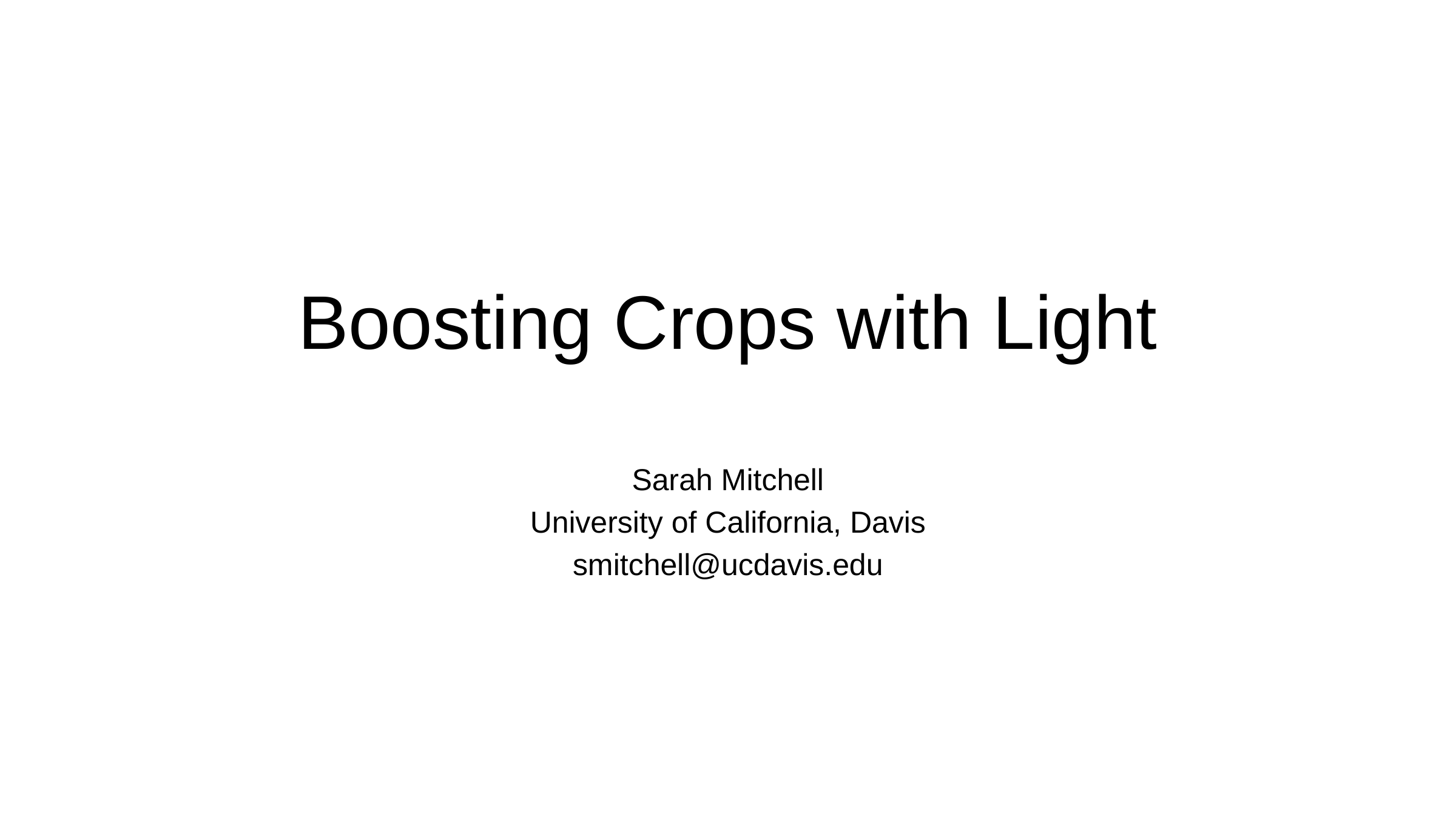

# Boosting Crops with Light
Sarah Mitchell
University of California, Davis
smitchell@ucdavis.edu